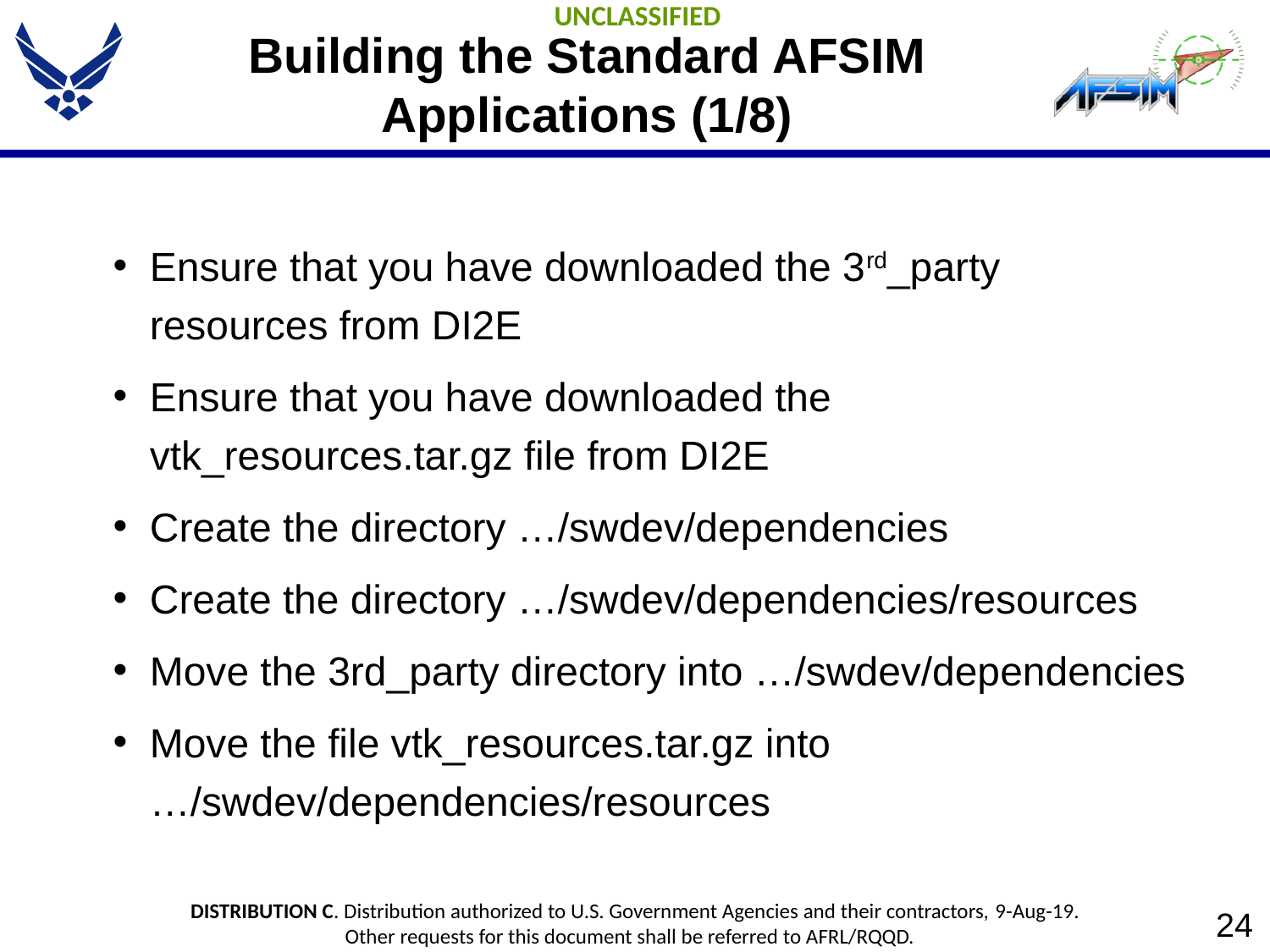

# Building the Standard AFSIM Applications (1/8)
Ensure that you have downloaded the 3rd_party resources from DI2E
Ensure that you have downloaded the vtk_resources.tar.gz file from DI2E
Create the directory …/swdev/dependencies
Create the directory …/swdev/dependencies/resources
Move the 3rd_party directory into …/swdev/dependencies
Move the file vtk_resources.tar.gz into …/swdev/dependencies/resources